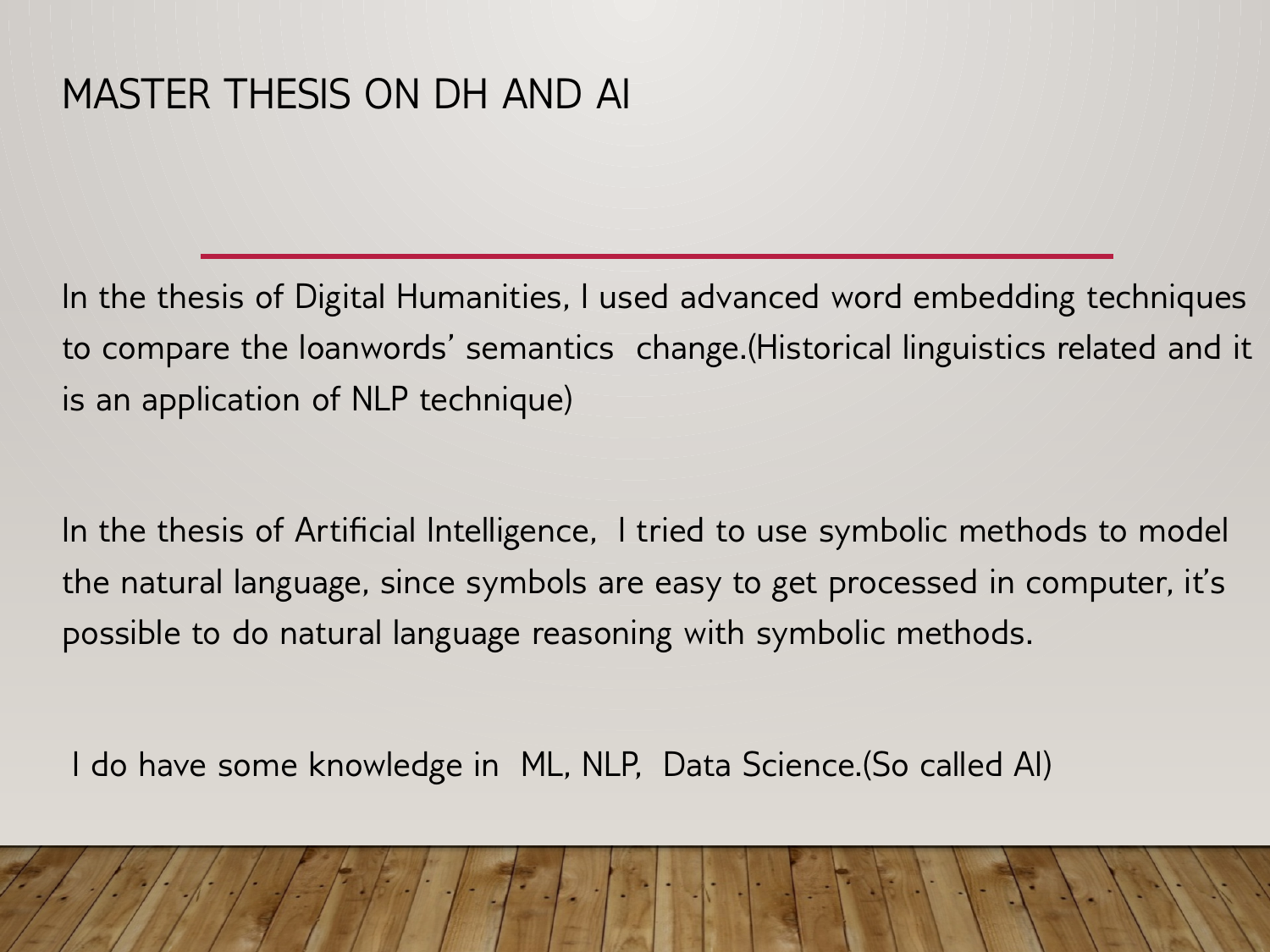

# Master thesis on DH and AI
In the thesis of Digital Humanities, I used advanced word embedding techniques to compare the loanwords’ semantics  change.(Historical linguistics related and it is an application of NLP technique)

In the thesis of Artificial Intelligence,  I tried to use symbolic methods to model the natural language, since symbols are easy to get processed in computer, it’s possible to do natural language reasoning with symbolic methods.

 I do have some knowledge in  ML, NLP,  Data Science.(So called AI)